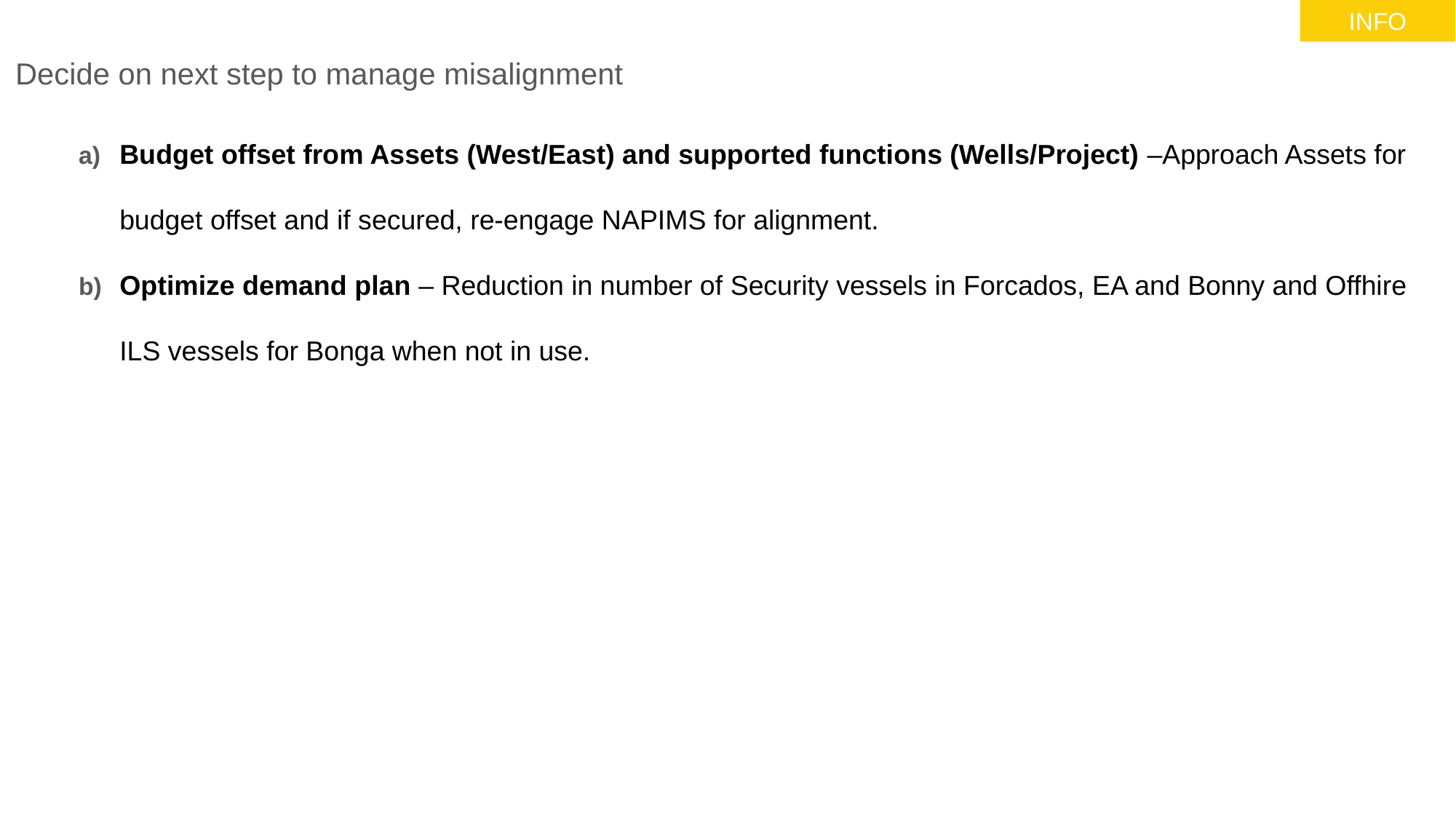

INFO
# Decide on next step to manage misalignment
Budget offset from Assets (West/East) and supported functions (Wells/Project) –Approach Assets for budget offset and if secured, re-engage NAPIMS for alignment.
Optimize demand plan – Reduction in number of Security vessels in Forcados, EA and Bonny and Offhire ILS vessels for Bonga when not in use.